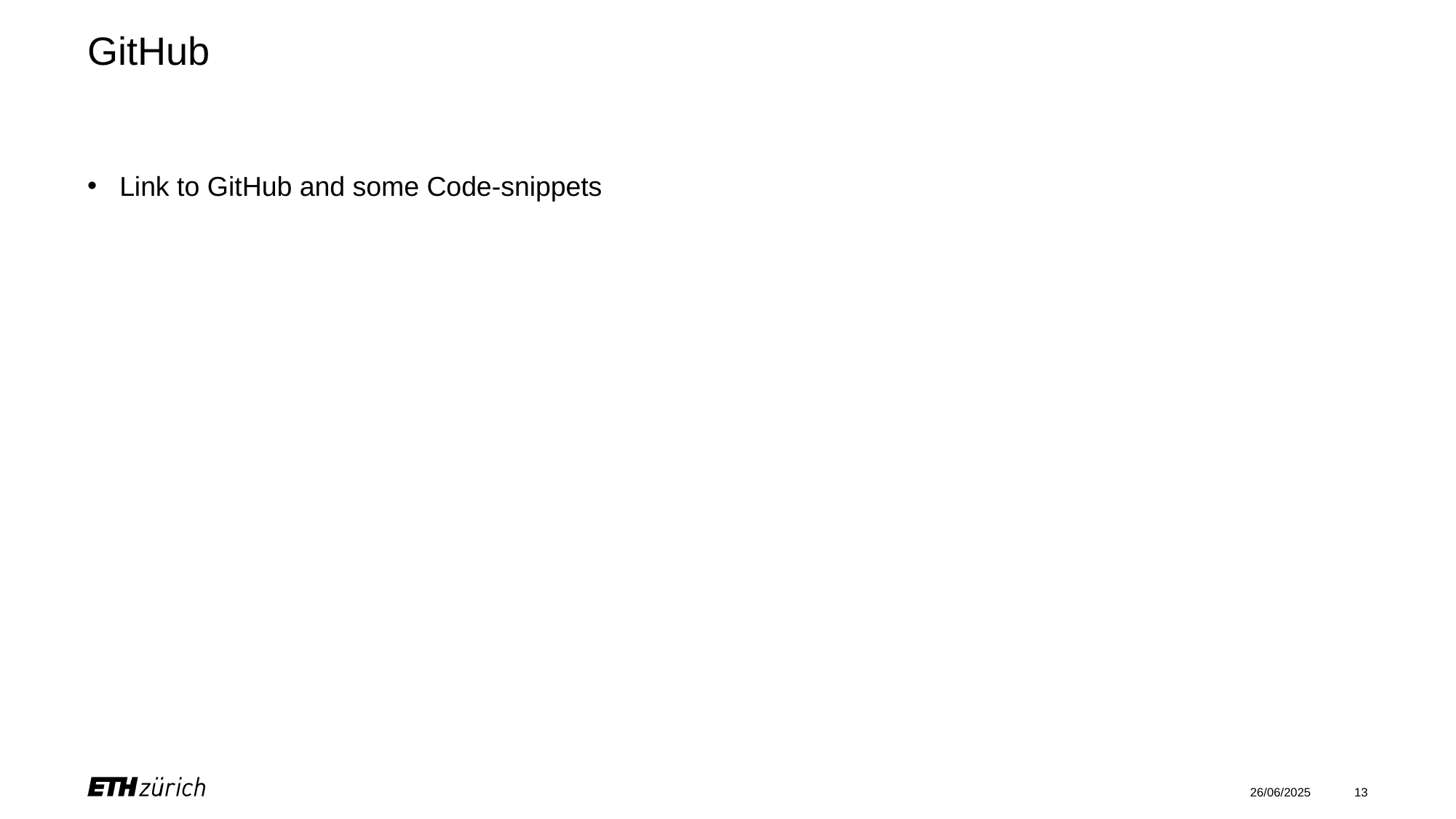

# GitHub
Link to GitHub and some Code-snippets

26/06/2025
13